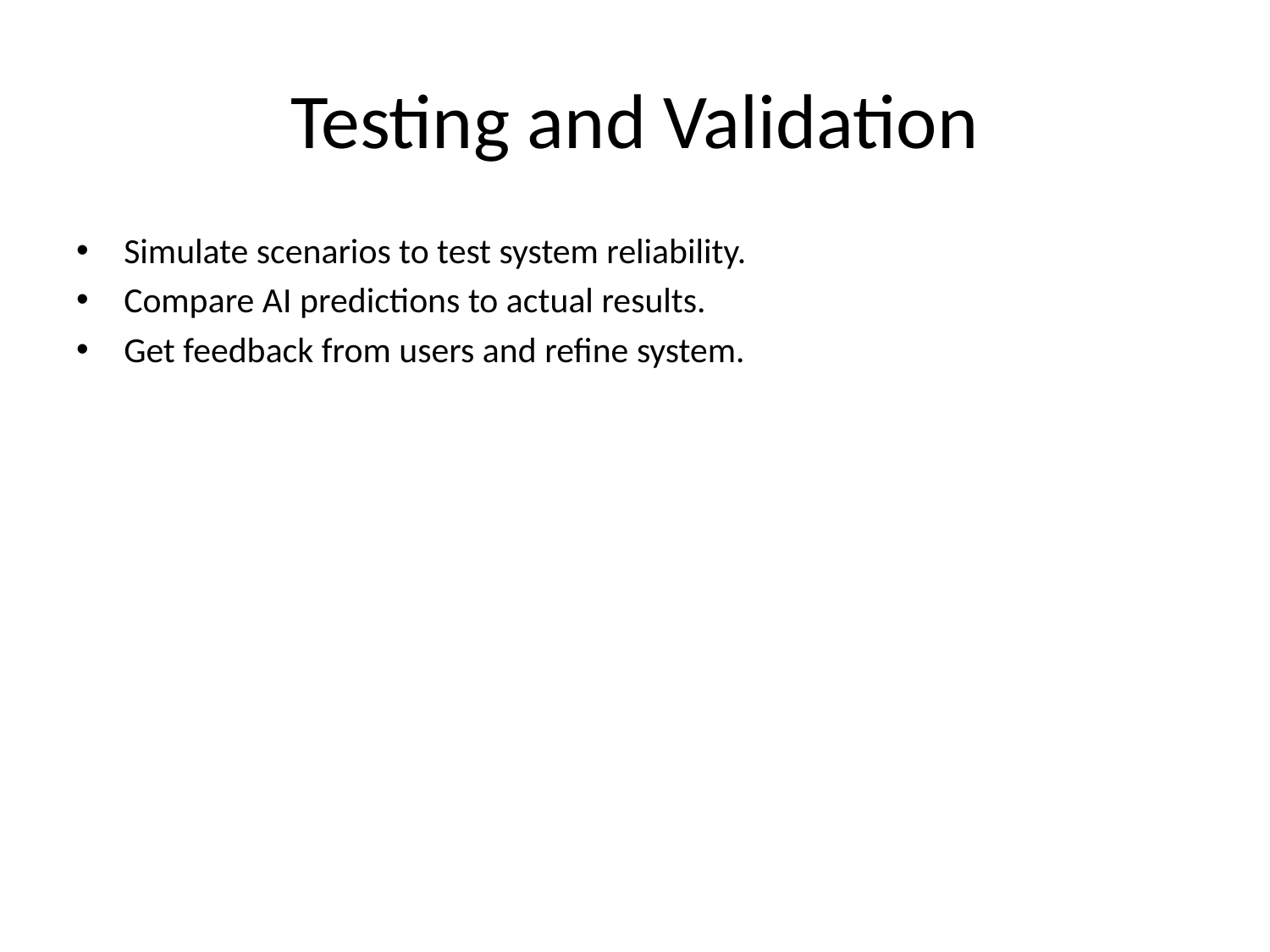

# Testing and Validation
Simulate scenarios to test system reliability.
Compare AI predictions to actual results.
Get feedback from users and refine system.